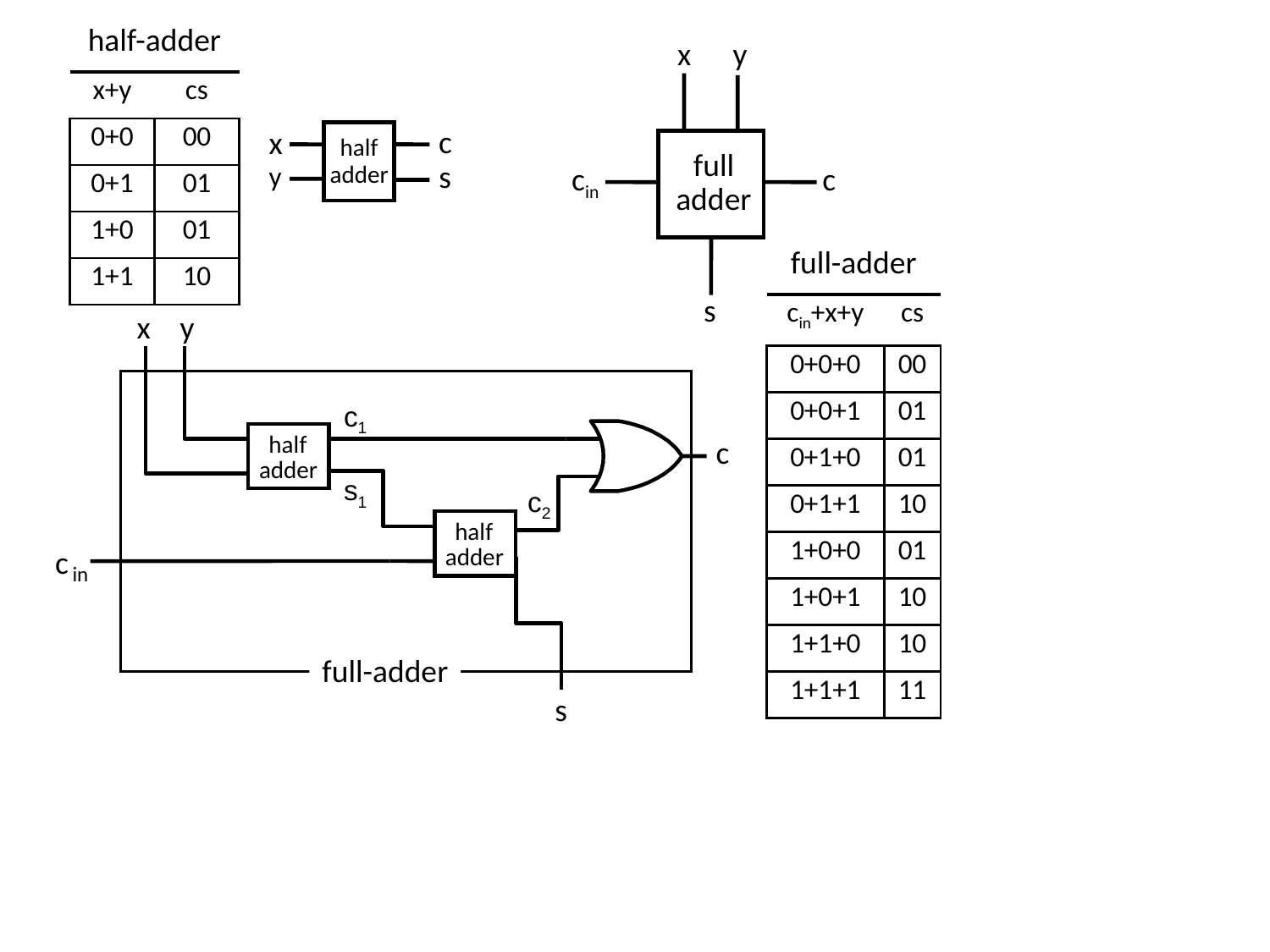

| half-adder |  |
| --- | --- |
| x+y | cs |
| 0+0 | 00 |
| 0+1 | 01 |
| 1+0 | 01 |
| 1+1 | 10 |
x
y

full
adder
cin
c

s
c
x

half
adder

s
y

| full-adder |  |
| --- | --- |
| cin+x+y | cs |
| 0+0+0 | 00 |
| 0+0+1 | 01 |
| 0+1+0 | 01 |
| 0+1+1 | 10 |
| 1+0+0 | 01 |
| 1+0+1 | 10 |
| 1+1+0 | 10 |
| 1+1+1 | 11 |

x
y

c1
s1

half
c

adder

c2

half
adder
c
in

full-adder
s